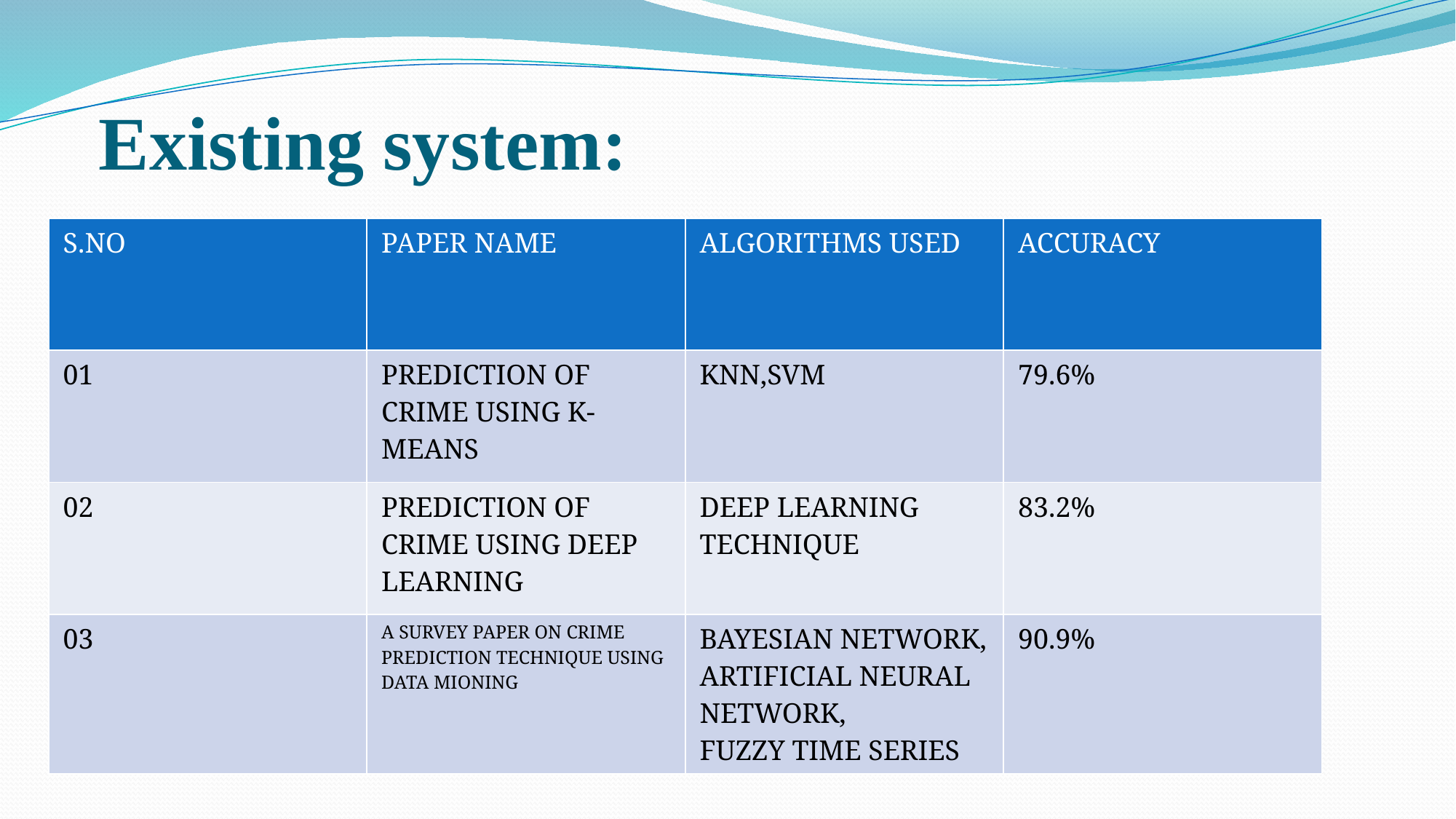

# Existing system:
| S.NO | PAPER NAME | ALGORITHMS USED | ACCURACY |
| --- | --- | --- | --- |
| 01 | PREDICTION OF CRIME USING K-MEANS | KNN,SVM | 79.6% |
| 02 | PREDICTION OF CRIME USING DEEP LEARNING | DEEP LEARNING TECHNIQUE | 83.2% |
| 03 | A SURVEY PAPER ON CRIME PREDICTION TECHNIQUE USING DATA MIONING | BAYESIAN NETWORK, ARTIFICIAL NEURAL NETWORK, FUZZY TIME SERIES | 90.9% |